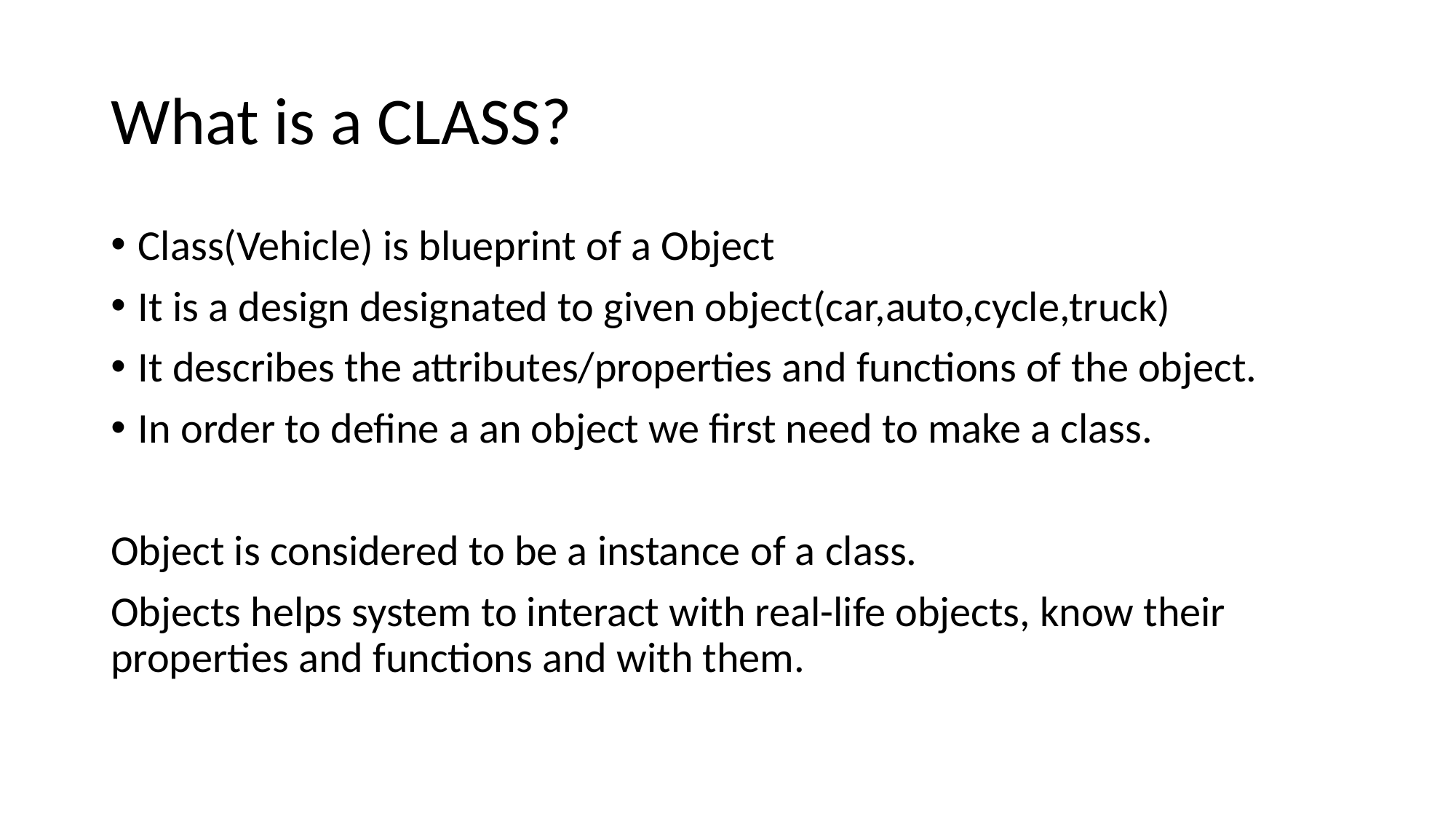

# What is a CLASS?
Class(Vehicle) is blueprint of a Object
It is a design designated to given object(car,auto,cycle,truck)
It describes the attributes/properties and functions of the object.
In order to define a an object we first need to make a class.

Object is considered to be a instance of a class.
Objects helps system to interact with real-life objects, know their properties and functions and with them.